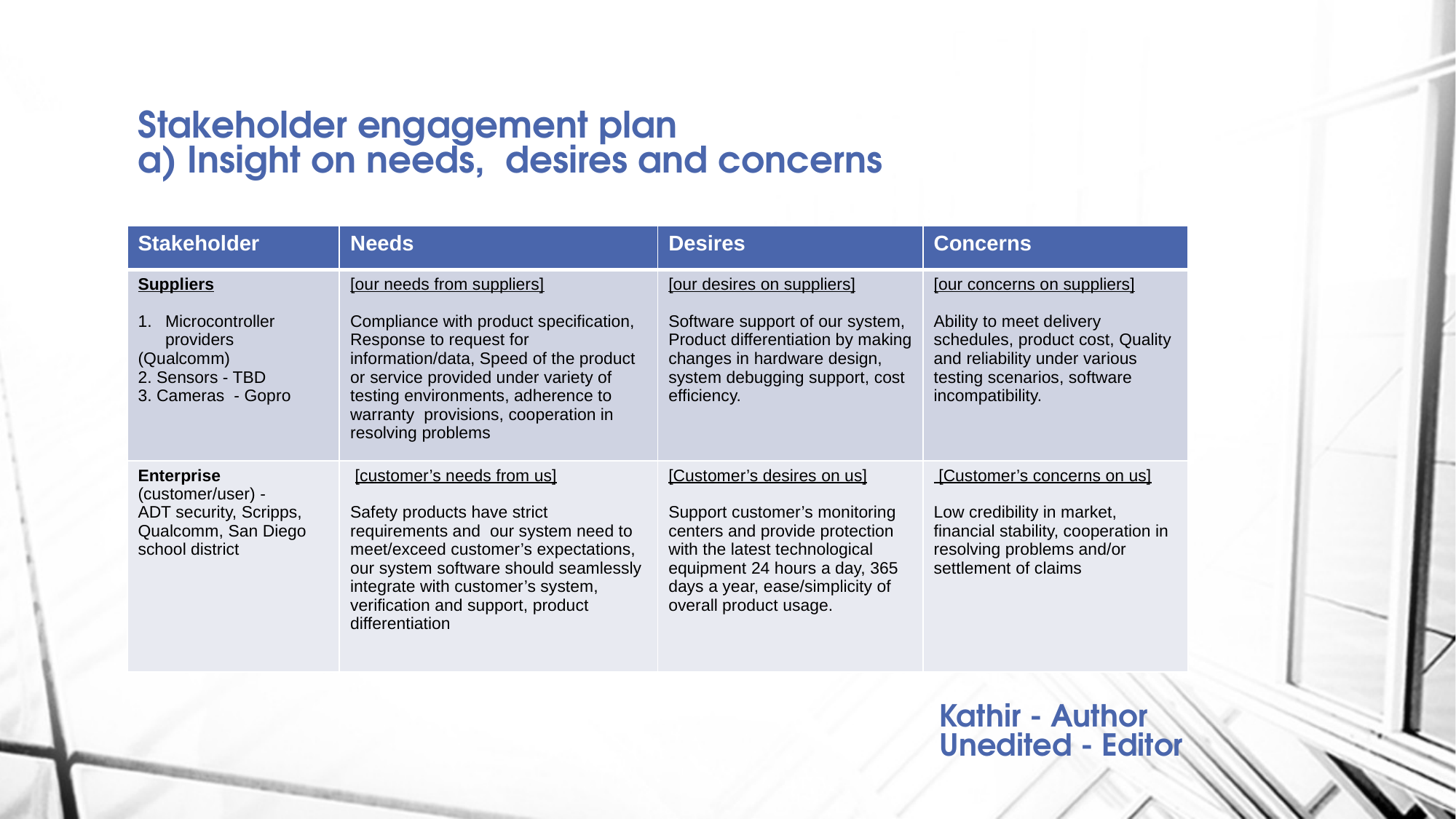

# Stakeholder engagement plan a) Insight on needs,  desires and concerns
| Stakeholder | Needs | Desires | Concerns |
| --- | --- | --- | --- |
| Suppliers Microcontroller providers (Qualcomm) 2. Sensors - TBD 3. Cameras - Gopro | [our needs from suppliers] Compliance with product specification, Response to request for information/data, Speed of the product or service provided under variety of testing environments, adherence to warranty provisions, cooperation in resolving problems | [our desires on suppliers] Software support of our system, Product differentiation by making changes in hardware design, system debugging support, cost efficiency. | [our concerns on suppliers] Ability to meet delivery schedules, product cost, Quality and reliability under various testing scenarios, software incompatibility. |
| Enterprise (customer/user) - ADT security, Scripps, Qualcomm, San Diego school district | [customer’s needs from us] Safety products have strict requirements and our system need to meet/exceed customer’s expectations, our system software should seamlessly integrate with customer’s system, verification and support, product differentiation | [Customer’s desires on us] Support customer’s monitoring centers and provide protection with the latest technological equipment 24 hours a day, 365 days a year, ease/simplicity of overall product usage. | [Customer’s concerns on us] Low credibility in market, financial stability, cooperation in resolving problems and/or settlement of claims |
Kathir - Author
Unedited - Editor